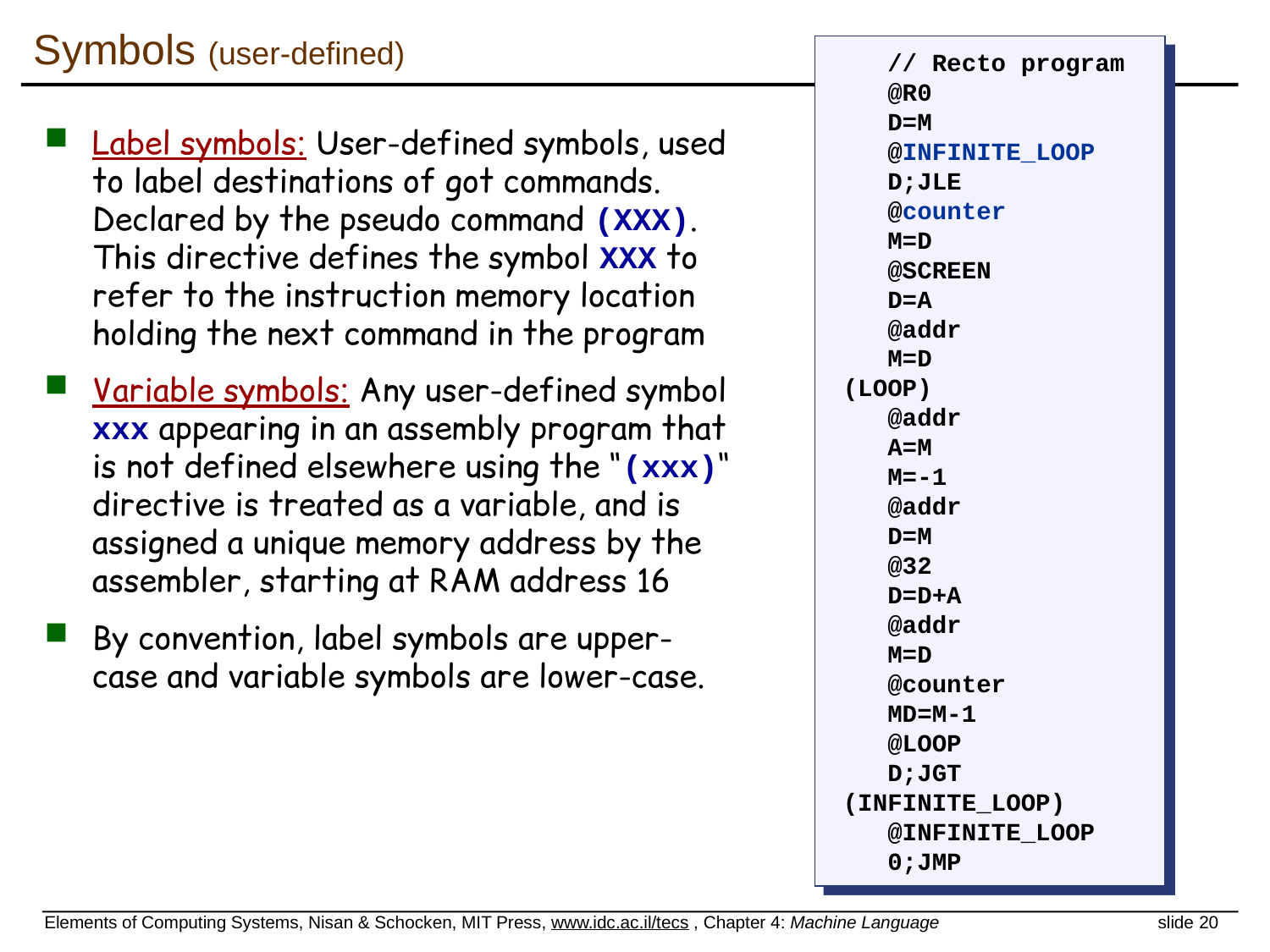

# Symbols (user-defined)
   // Recto program
   @R0
   D=M
   @INFINITE_LOOP
   D;JLE
   @counter
   M=D
   @SCREEN
   D=A
   @addr
   M=D
(LOOP)
   @addr
   A=M
   M=-1
   @addr
   D=M
   @32
   D=D+A
   @addr
   M=D
   @counter
   MD=M-1
   @LOOP
   D;JGT
(INFINITE_LOOP)
   @INFINITE_LOOP
   0;JMP
Label symbols: User-defined symbols, used to label destinations of got commands. Declared by the pseudo command (XXX). This directive defines the symbol XXX to refer to the instruction memory location holding the next command in the program
Variable symbols: Any user-defined symbol xxx appearing in an assembly program that is not defined elsewhere using the “(xxx)“ directive is treated as a variable, and is assigned a unique memory address by the assembler, starting at RAM address 16
By convention, label symbols are upper-case and variable symbols are lower-case.